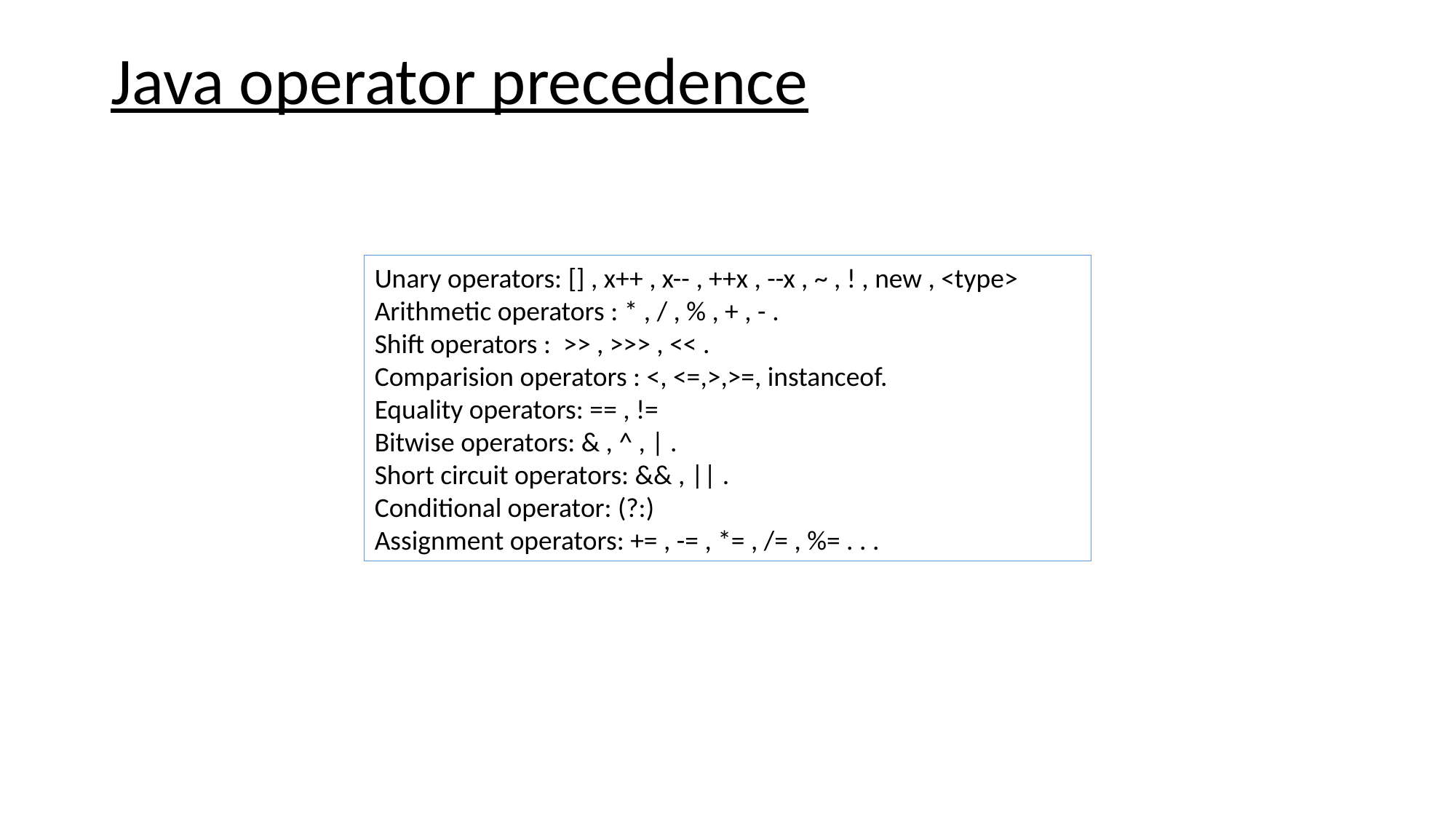

# Java operator precedence

Unary operators: [] , x++ , x-- , ++x , --x , ~ , ! , new , <type>
Arithmetic operators : * , / , % , + , - .
Shift operators :  >> , >>> , << .
Comparision operators : <, <=,>,>=, instanceof.
Equality operators: == , !=
Bitwise operators: & , ^ , | .
Short circuit operators: && , || .
Conditional operator: (?:)
Assignment operators: += , -= , *= , /= , %= . . .